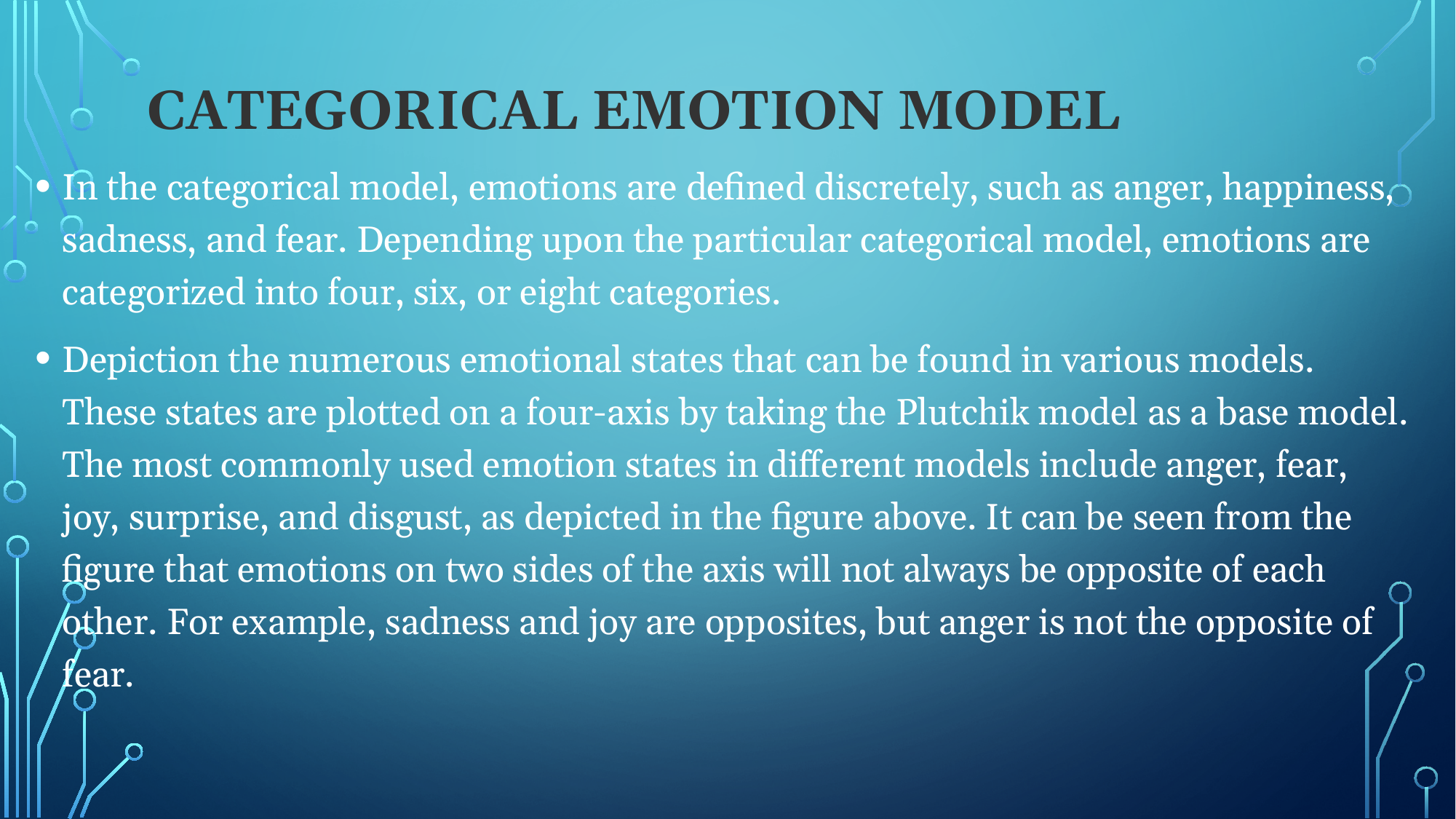

# Categorical Emotion model
In the categorical model, emotions are defined discretely, such as anger, happiness, sadness, and fear. Depending upon the particular categorical model, emotions are categorized into four, six, or eight categories.
Depiction the numerous emotional states that can be found in various models. These states are plotted on a four-axis by taking the Plutchik model as a base model. The most commonly used emotion states in different models include anger, fear, joy, surprise, and disgust, as depicted in the figure above. It can be seen from the figure that emotions on two sides of the axis will not always be opposite of each other. For example, sadness and joy are opposites, but anger is not the opposite of fear.